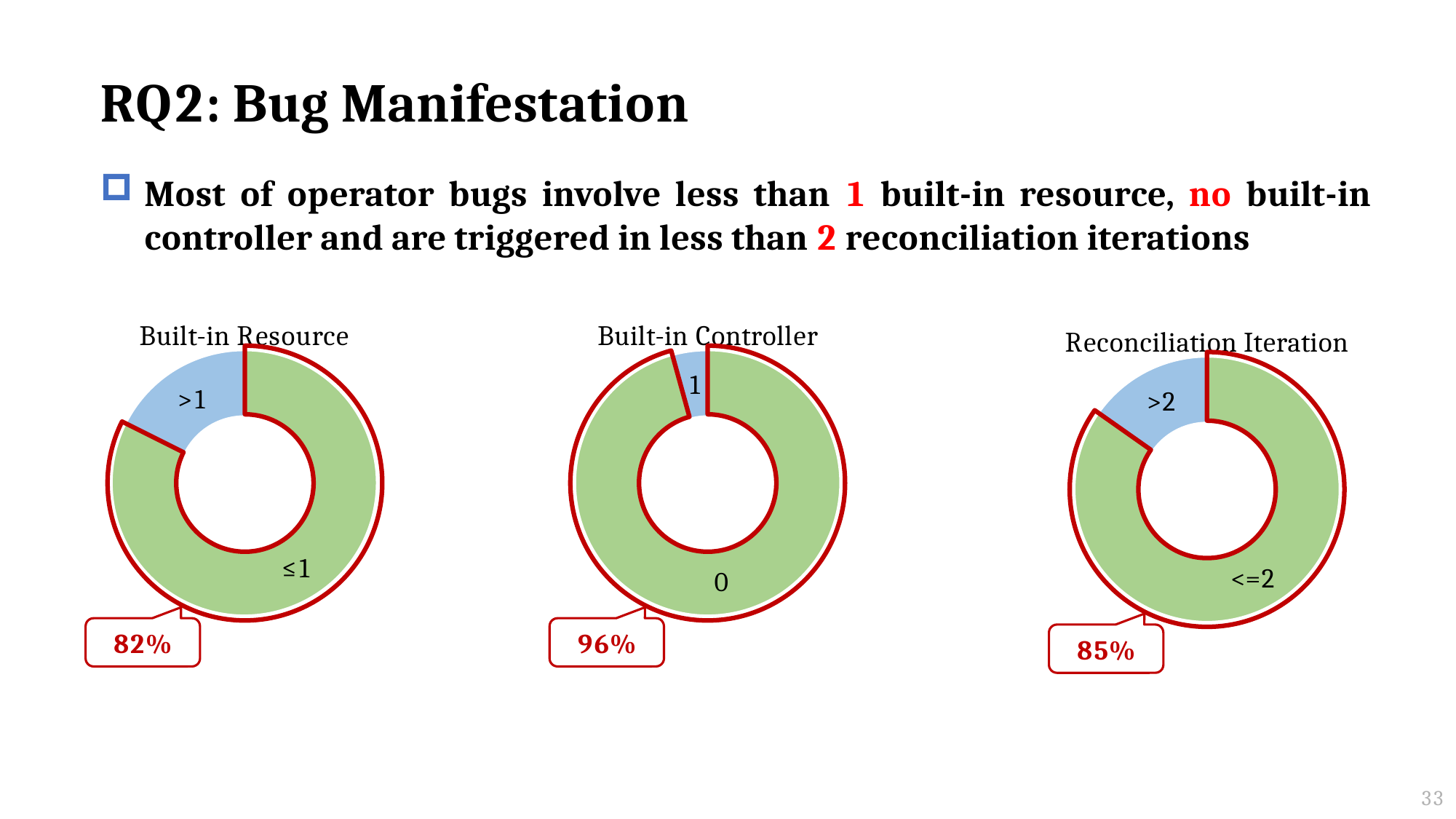

# RQ2: Bug Manifestation
Most of operator bugs involve less than 1 built-in resource, no built-in controller and are triggered in less than 2 reconciliation iterations

### Chart

| Category | Tables |
|---|---|
| ≤1 | 173.0 |
| >1 | 37.0 |

### Chart

| Category | Rows |
|---|---|
| 0 | 201.0 |
| 1 | 9.0 |

### Chart: Built-in Resource

| Category | Tables |
|---|---|
| ≤1 | 173.0 |
| >1 | 37.0 |

### Chart: Built-in Controller

| Category | Rows |
|---|---|
| 0 | 201.0 |
| 1 | 9.0 |

### Chart

| Category | Rows |
|---|---|
| <=2 | 178.0 |
| >2 | 32.0 |

### Chart: Reconciliation Iteration

| Category | Rows |
|---|---|
| <=2 | 178.0 |
| >2 | 32.0 |
82%
96%
85%
33